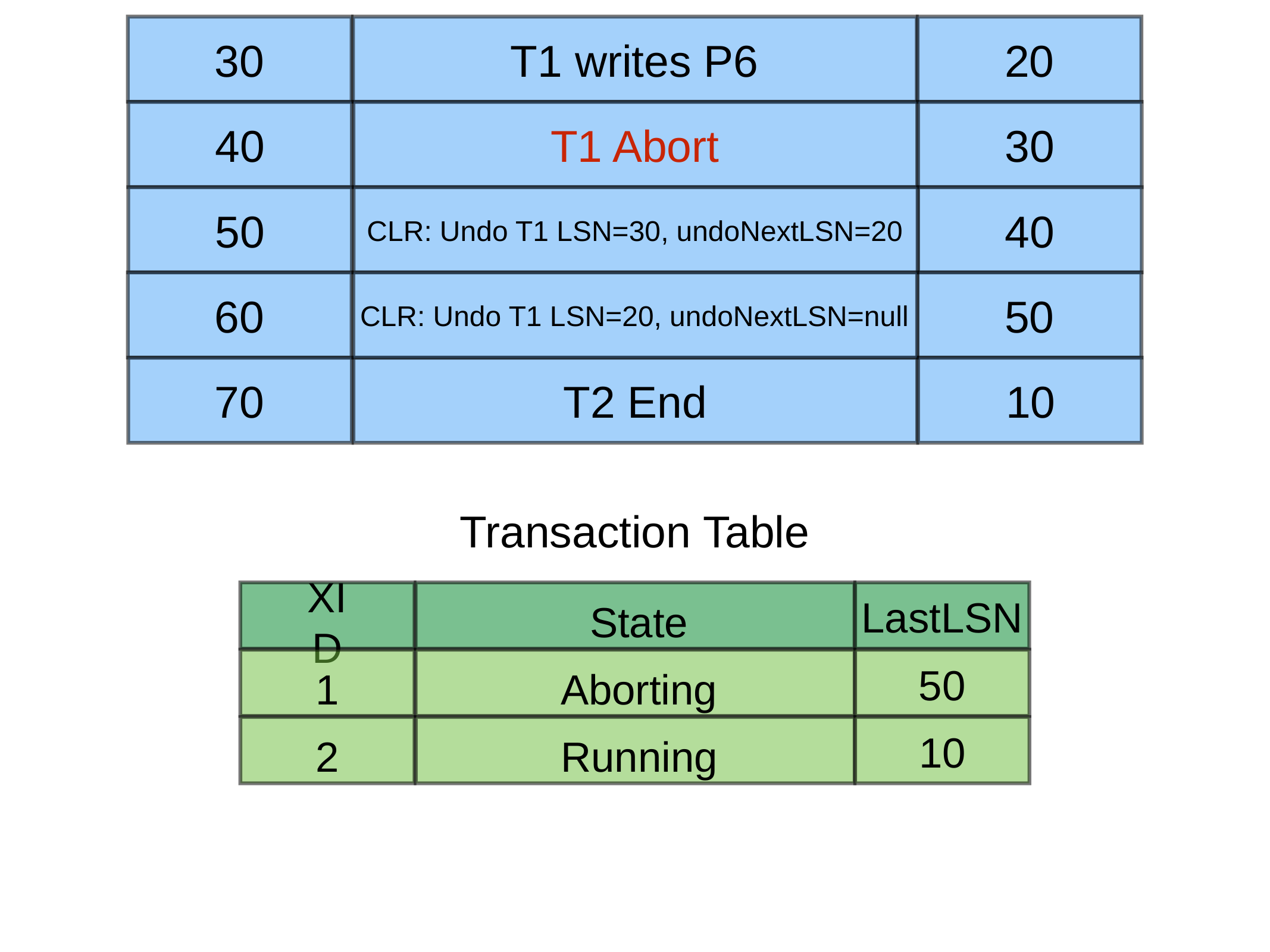

30
T1 writes P6
20

40
T1 Abort
30

50
40
CLR: Undo T1 LSN=30, undoNextLSN=20

60
50
CLR: Undo T1 LSN=20, undoNextLSN=null

70
T2 End
10
Transaction Table

LastLSN
XID
State

50
1
Aborting

10
2
Running